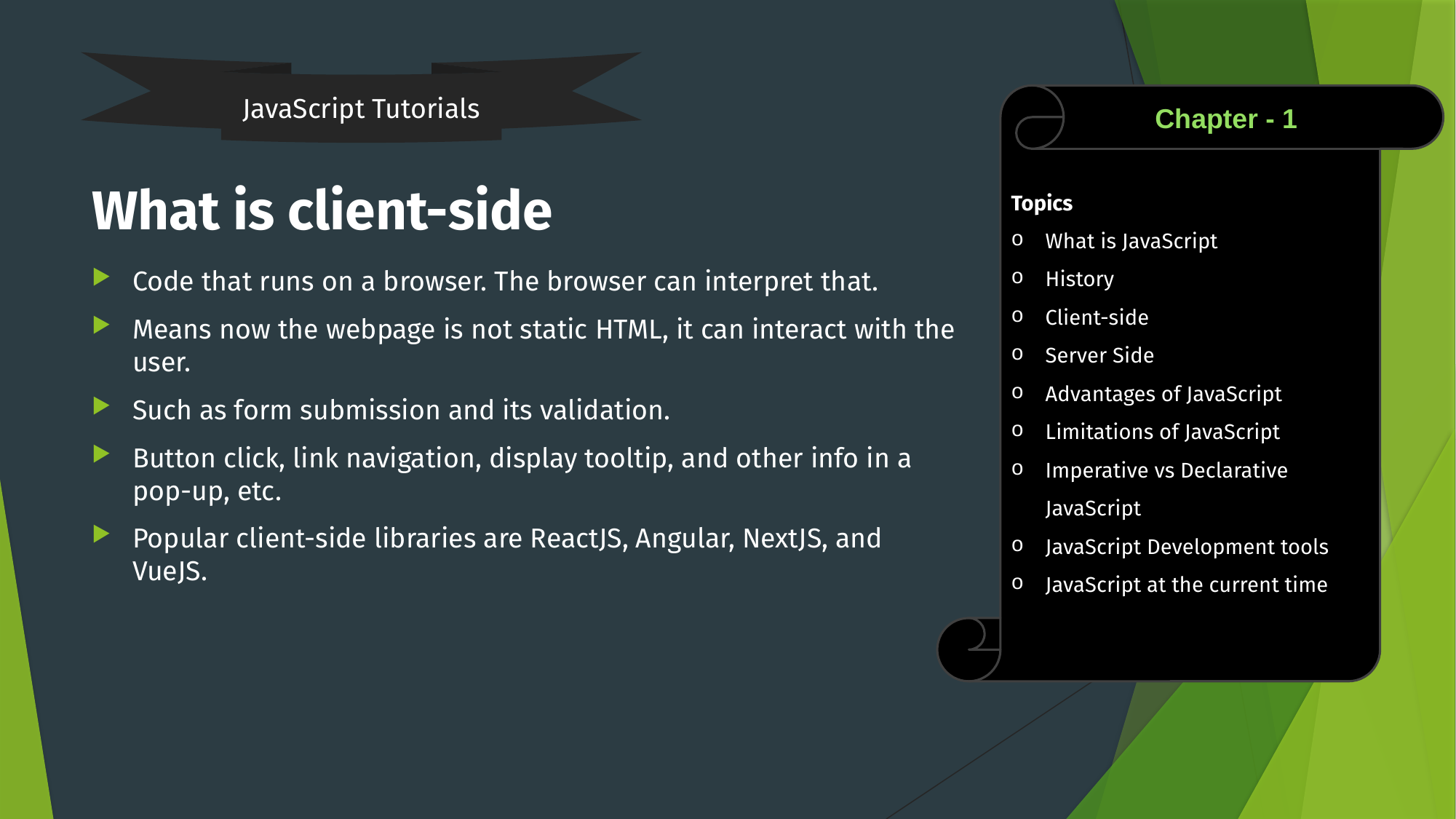

JavaScript Tutorials
Topics
What is JavaScript
History
Client-side
Server Side
Advantages of JavaScript
Limitations of JavaScript
Imperative vs Declarative JavaScript
JavaScript Development tools
JavaScript at the current time

Chapter - 1
# What is client-side
Code that runs on a browser. The browser can interpret that.
Means now the webpage is not static HTML, it can interact with the user.
Such as form submission and its validation.
Button click, link navigation, display tooltip, and other info in a pop-up, etc.
Popular client-side libraries are ReactJS, Angular, NextJS, and VueJS.